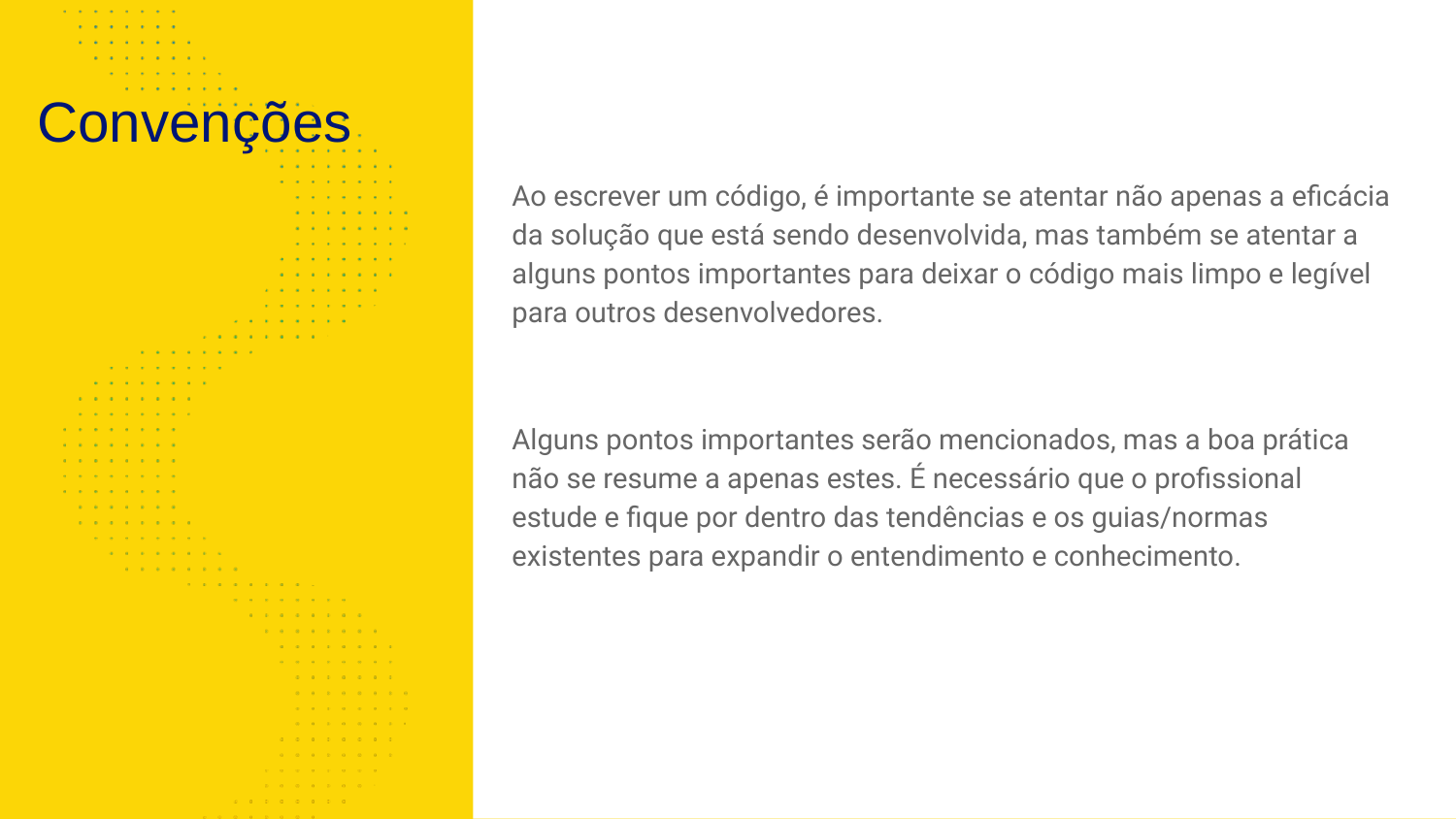

# Convenções

Ao escrever um código, é importante se atentar não apenas a eficácia da solução que está sendo desenvolvida, mas também se atentar a alguns pontos importantes para deixar o código mais limpo e legível para outros desenvolvedores.

Alguns pontos importantes serão mencionados, mas a boa prática não se resume a apenas estes. É necessário que o profissional estude e fique por dentro das tendências e os guias/normas existentes para expandir o entendimento e conhecimento.